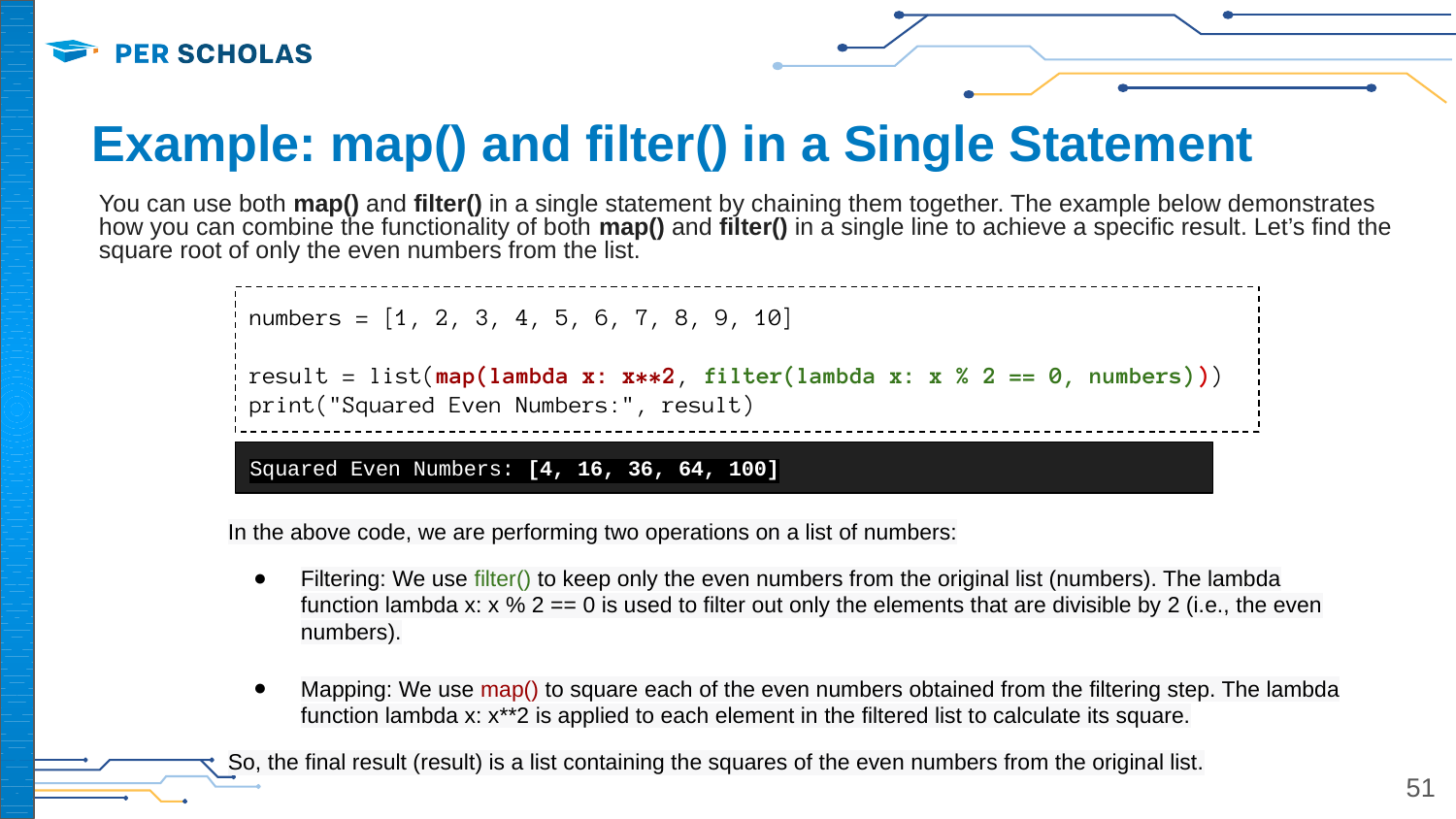

# Example: map() and filter() in a Single Statement
You can use both map() and filter() in a single statement by chaining them together. The example below demonstrates how you can combine the functionality of both map() and filter() in a single line to achieve a specific result. Let’s find the square root of only the even numbers from the list.
numbers = [1, 2, 3, 4, 5, 6, 7, 8, 9, 10]

result = list(map(lambda x: x**2, filter(lambda x: x % 2 == 0, numbers)))
print("Squared Even Numbers:", result)
Squared Even Numbers: [4, 16, 36, 64, 100]
In the above code, we are performing two operations on a list of numbers:
Filtering: We use filter() to keep only the even numbers from the original list (numbers). The lambda function lambda x: x % 2 == 0 is used to filter out only the elements that are divisible by 2 (i.e., the even numbers).
Mapping: We use map() to square each of the even numbers obtained from the filtering step. The lambda function lambda x: x**2 is applied to each element in the filtered list to calculate its square.
So, the final result (result) is a list containing the squares of the even numbers from the original list.
51